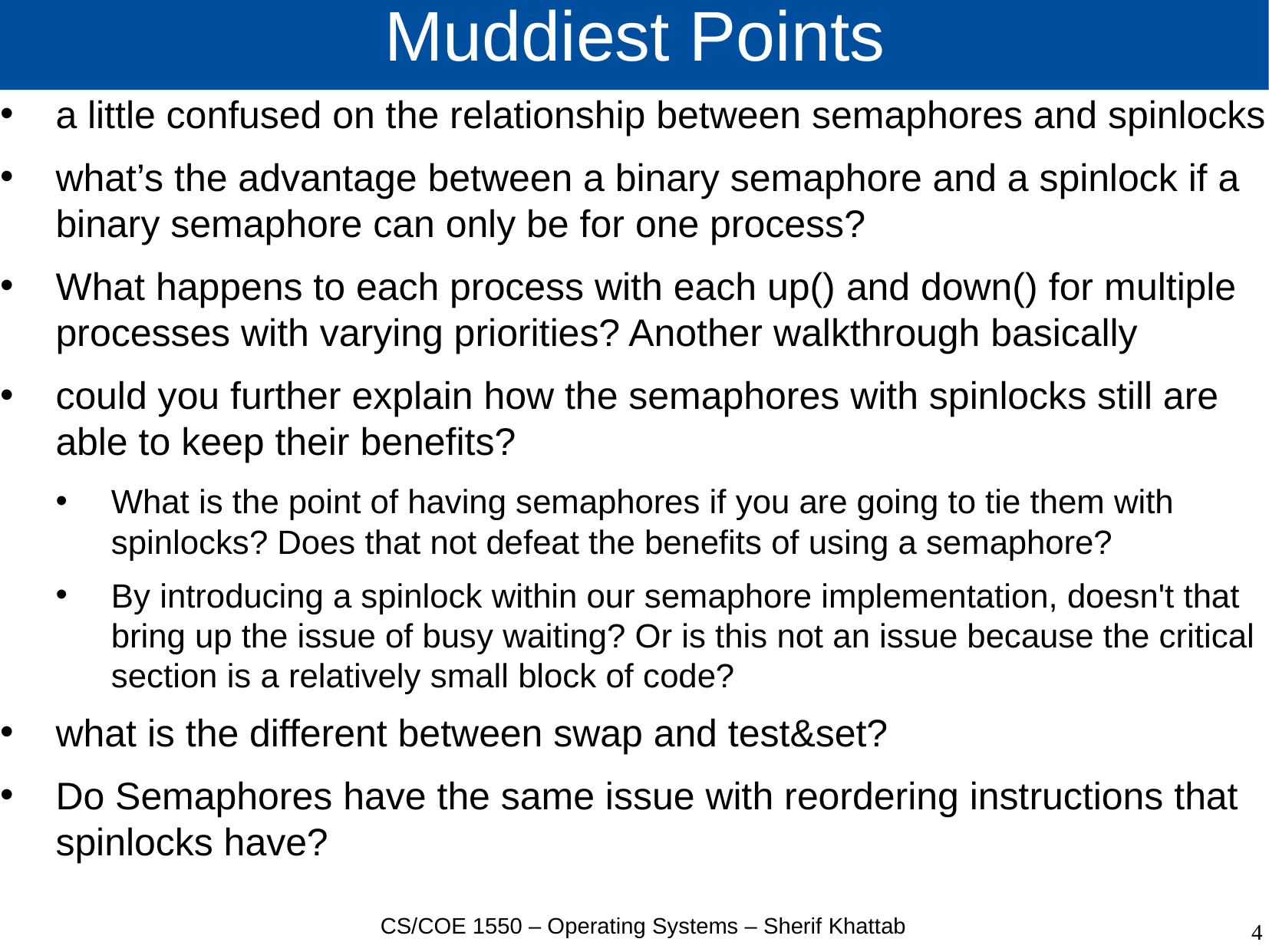

# Muddiest Points
a little confused on the relationship between semaphores and spinlocks
what’s the advantage between a binary semaphore and a spinlock if a binary semaphore can only be for one process?
What happens to each process with each up() and down() for multiple processes with varying priorities? Another walkthrough basically
could you further explain how the semaphores with spinlocks still are able to keep their benefits?
What is the point of having semaphores if you are going to tie them with spinlocks? Does that not defeat the benefits of using a semaphore?
By introducing a spinlock within our semaphore implementation, doesn't that bring up the issue of busy waiting? Or is this not an issue because the critical section is a relatively small block of code?
what is the different between swap and test&set?
Do Semaphores have the same issue with reordering instructions that spinlocks have?
CS/COE 1550 – Operating Systems – Sherif Khattab
4